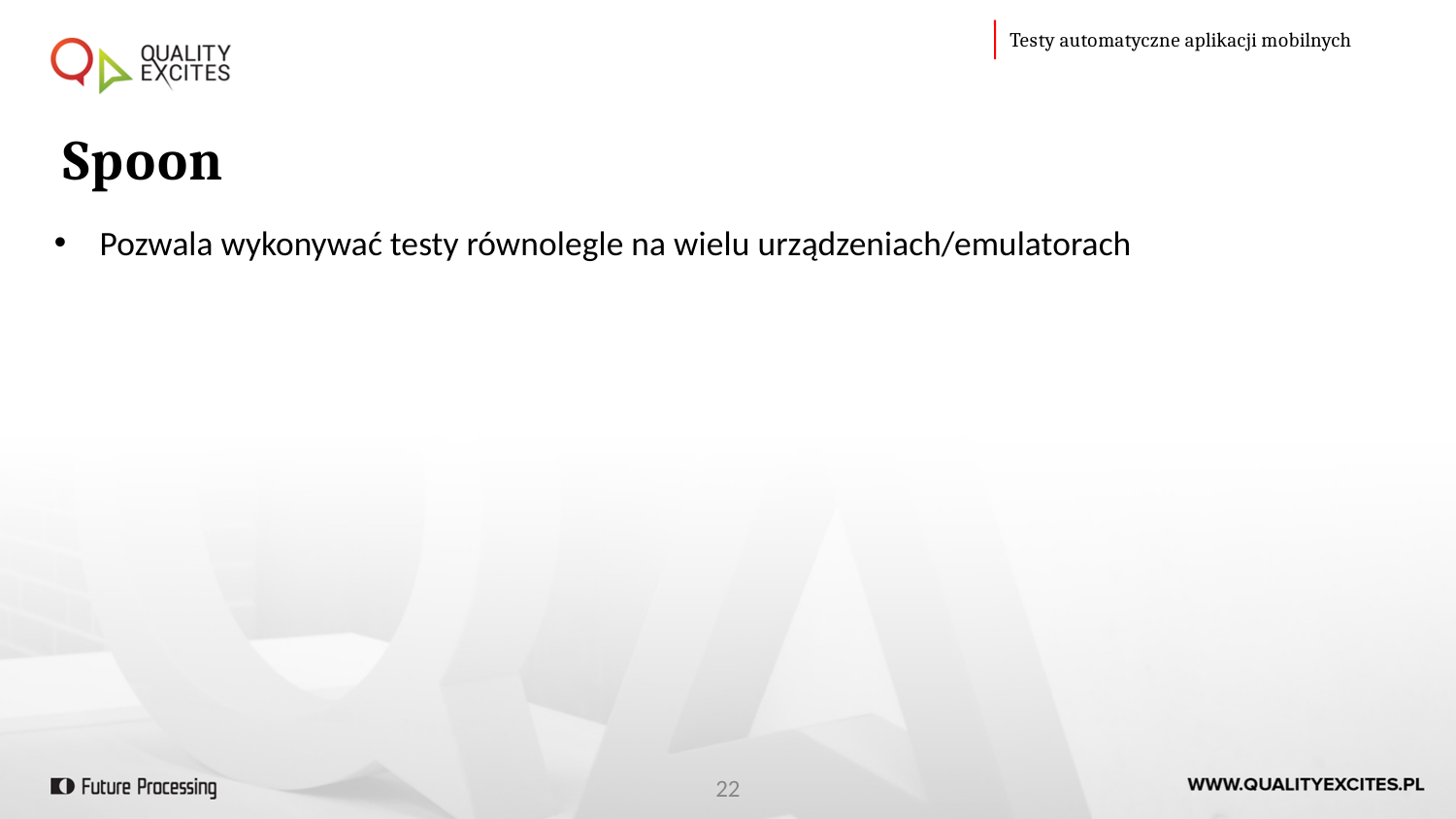

Testy automatyczne aplikacji mobilnych

Spoon

Pozwala wykonywać testy równolegle na wielu urządzeniach/emulatorach
22